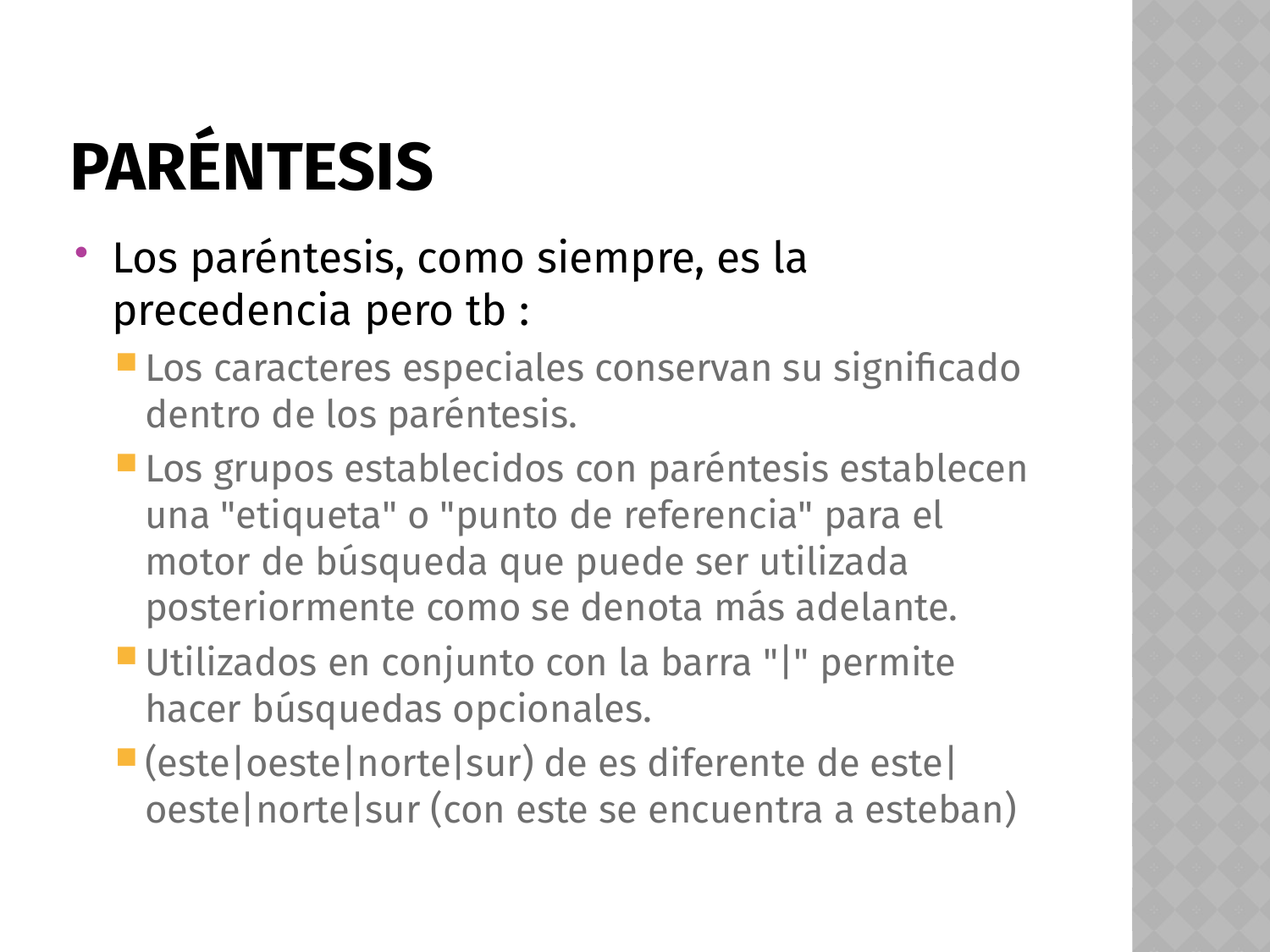

# paréntesis
Los paréntesis, como siempre, es la precedencia pero tb :
Los caracteres especiales conservan su significado dentro de los paréntesis.
Los grupos establecidos con paréntesis establecen una "etiqueta" o "punto de referencia" para el motor de búsqueda que puede ser utilizada posteriormente como se denota más adelante.
Utilizados en conjunto con la barra "|" permite hacer búsquedas opcionales.
(este|oeste|norte|sur) de es diferente de este|oeste|norte|sur (con este se encuentra a esteban)